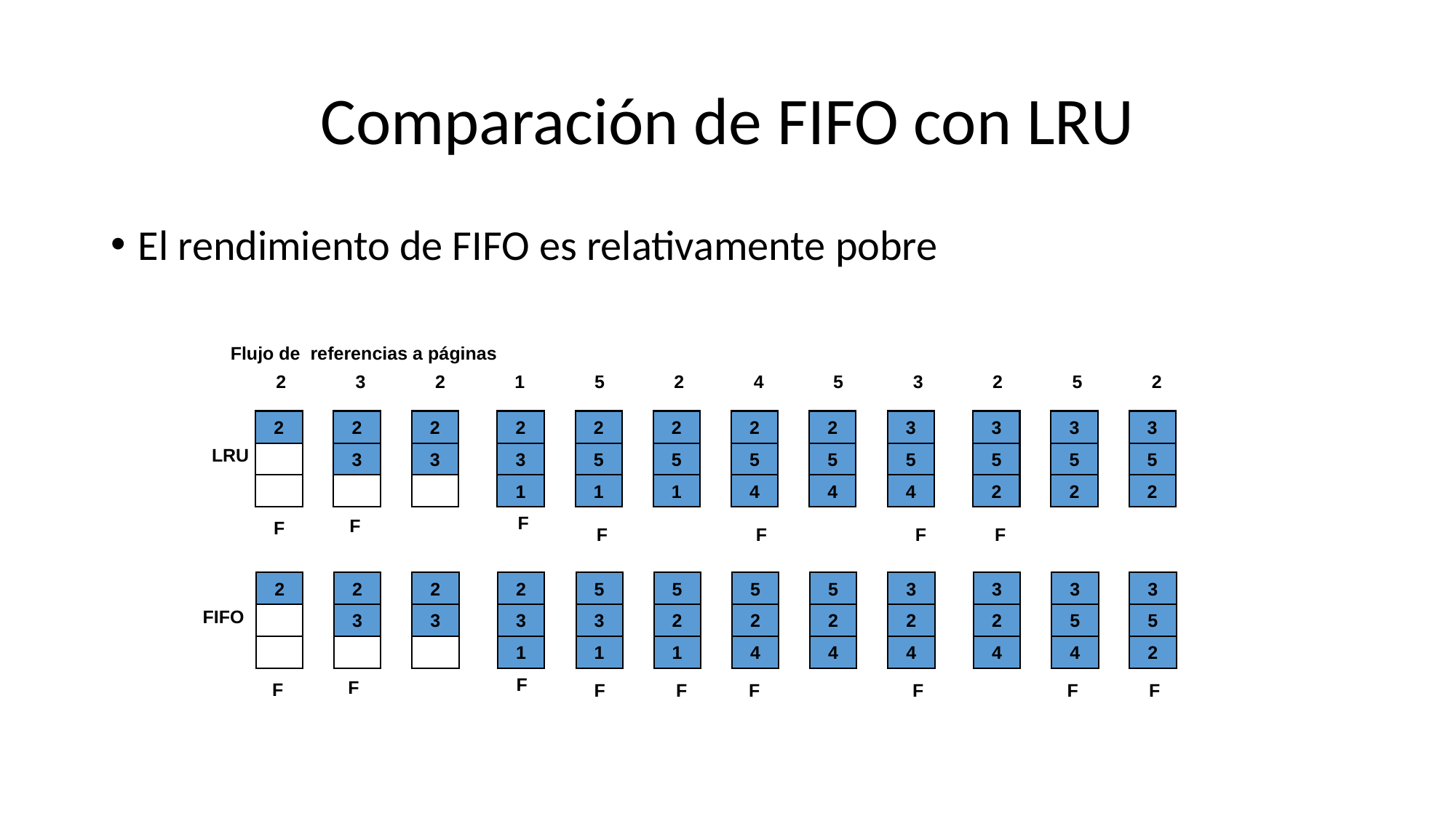

# Comparación de FIFO con LRU
El rendimiento de FIFO es relativamente pobre
Flujo de  referencias a páginas
2
2
3

2
3

5
2
5
4
5
2
4
2
3
5
2
F
3
2
4
2
2
LRU

F
2
FIFO

F
3
2
3

F
2
3

F
1
2
3
1
F
2
3
1
F
5
2
5
1
F
5
3
1
F
2
2
5
1
5
2
1
F
4
2
5
4
F
5
2
4
F
3
3
5
4
F
3
2
4
F
5
3
5
2
3
5
4
F
2
3
5
2
3
5
2
F